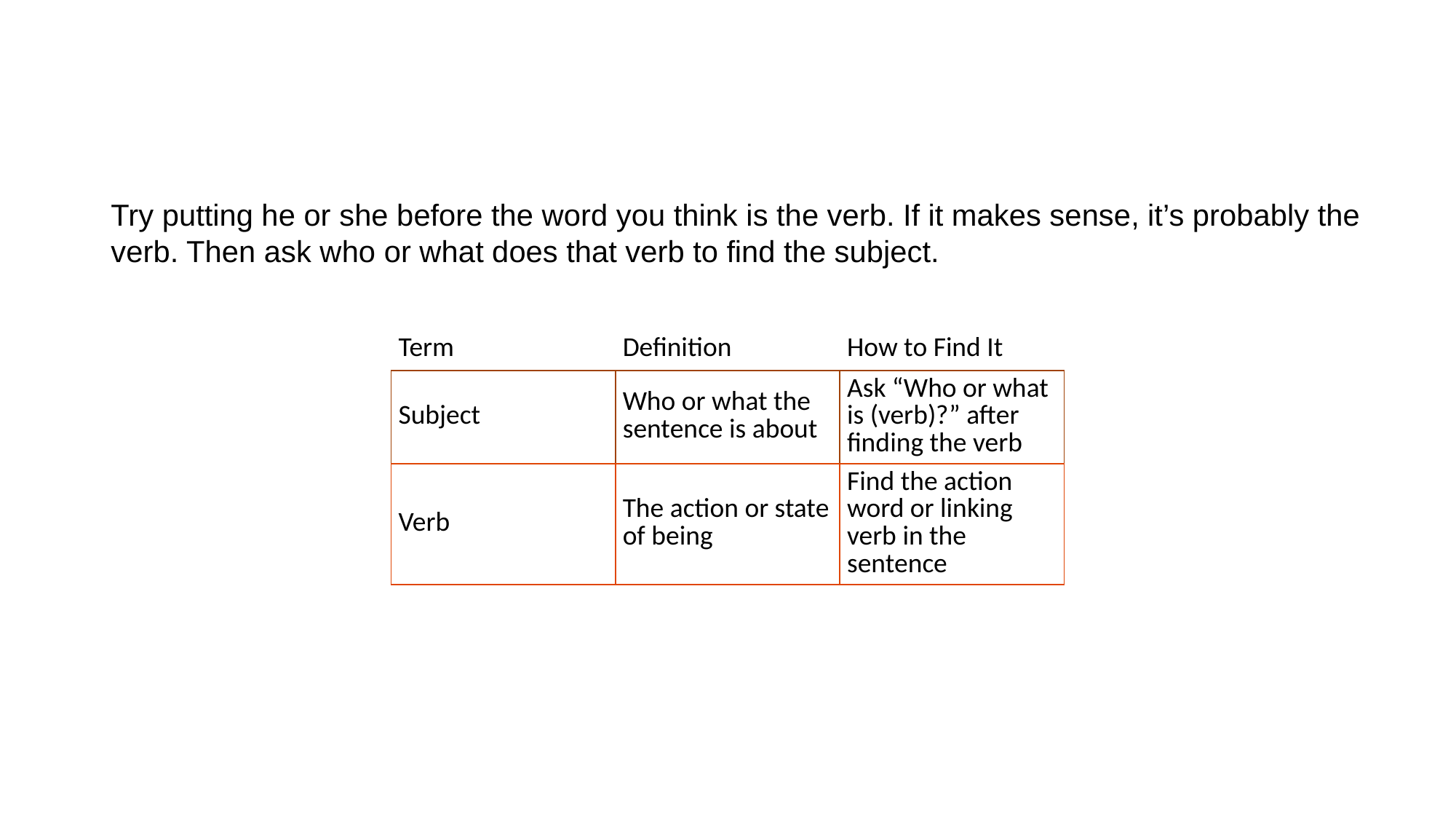

Try putting he or she before the word you think is the verb. If it makes sense, it’s probably the verb. Then ask who or what does that verb to find the subject.

| Term | Definition | How to Find It |
| --- | --- | --- |
| Subject | Who or what the sentence is about | Ask “Who or what is (verb)?” after finding the verb |
| Verb | The action or state of being | Find the action word or linking verb in the sentence |